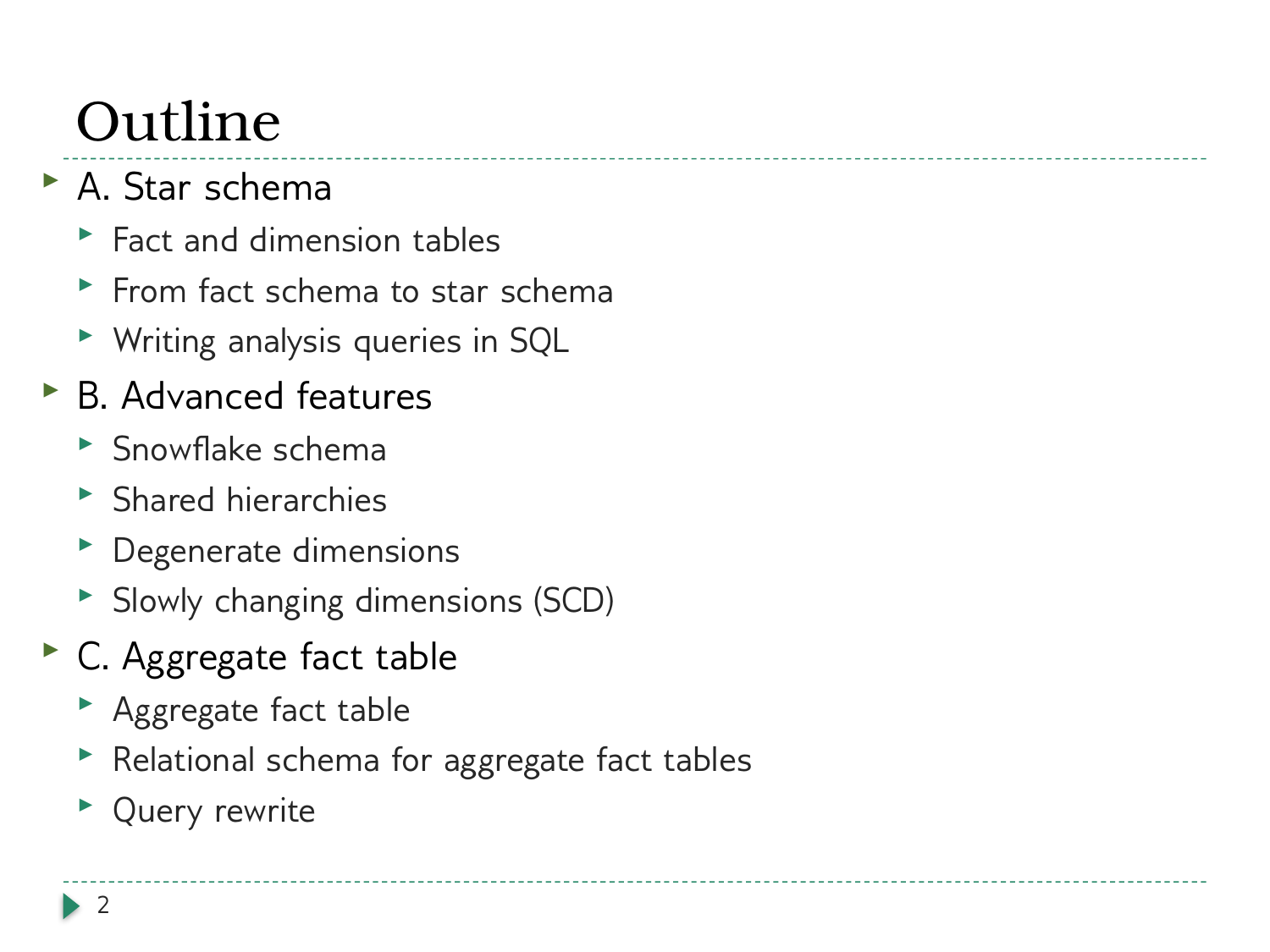

# Outline
A. Star schema
Fact and dimension tables
From fact schema to star schema
Writing analysis queries in SQL
B. Advanced features
Snowflake schema
Shared hierarchies
Degenerate dimensions
Slowly changing dimensions (SCD)
C. Aggregate fact table
Aggregate fact table
Relational schema for aggregate fact tables
Query rewrite
2